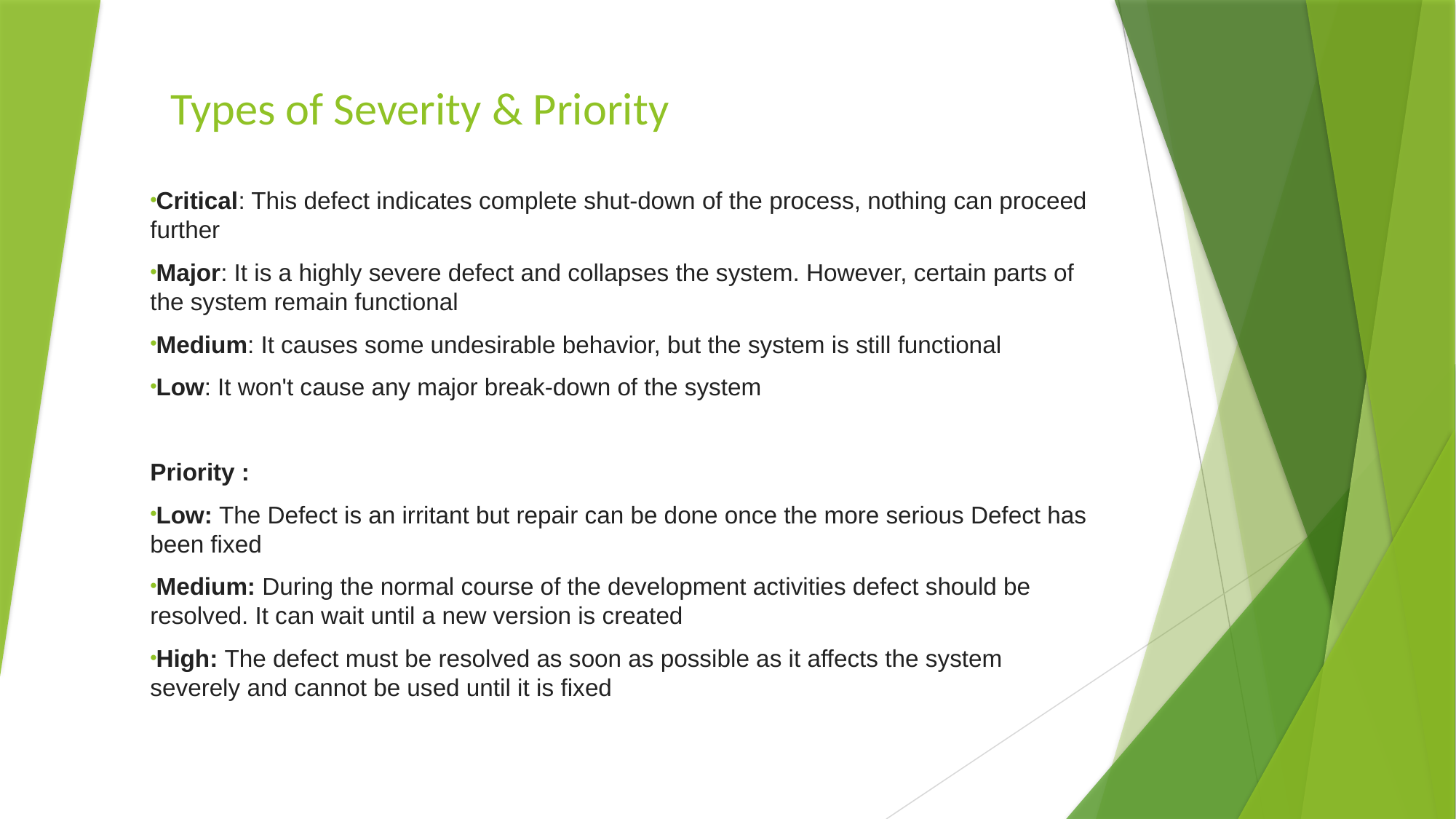

# Types of Severity & Priority
Critical: This defect indicates complete shut-down of the process, nothing can proceed further
Major: It is a highly severe defect and collapses the system. However, certain parts of the system remain functional
Medium: It causes some undesirable behavior, but the system is still functional
Low: It won't cause any major break-down of the system

Priority :
Low: The Defect is an irritant but repair can be done once the more serious Defect has been fixed
Medium: During the normal course of the development activities defect should be resolved. It can wait until a new version is created
High: The defect must be resolved as soon as possible as it affects the system severely and cannot be used until it is fixed